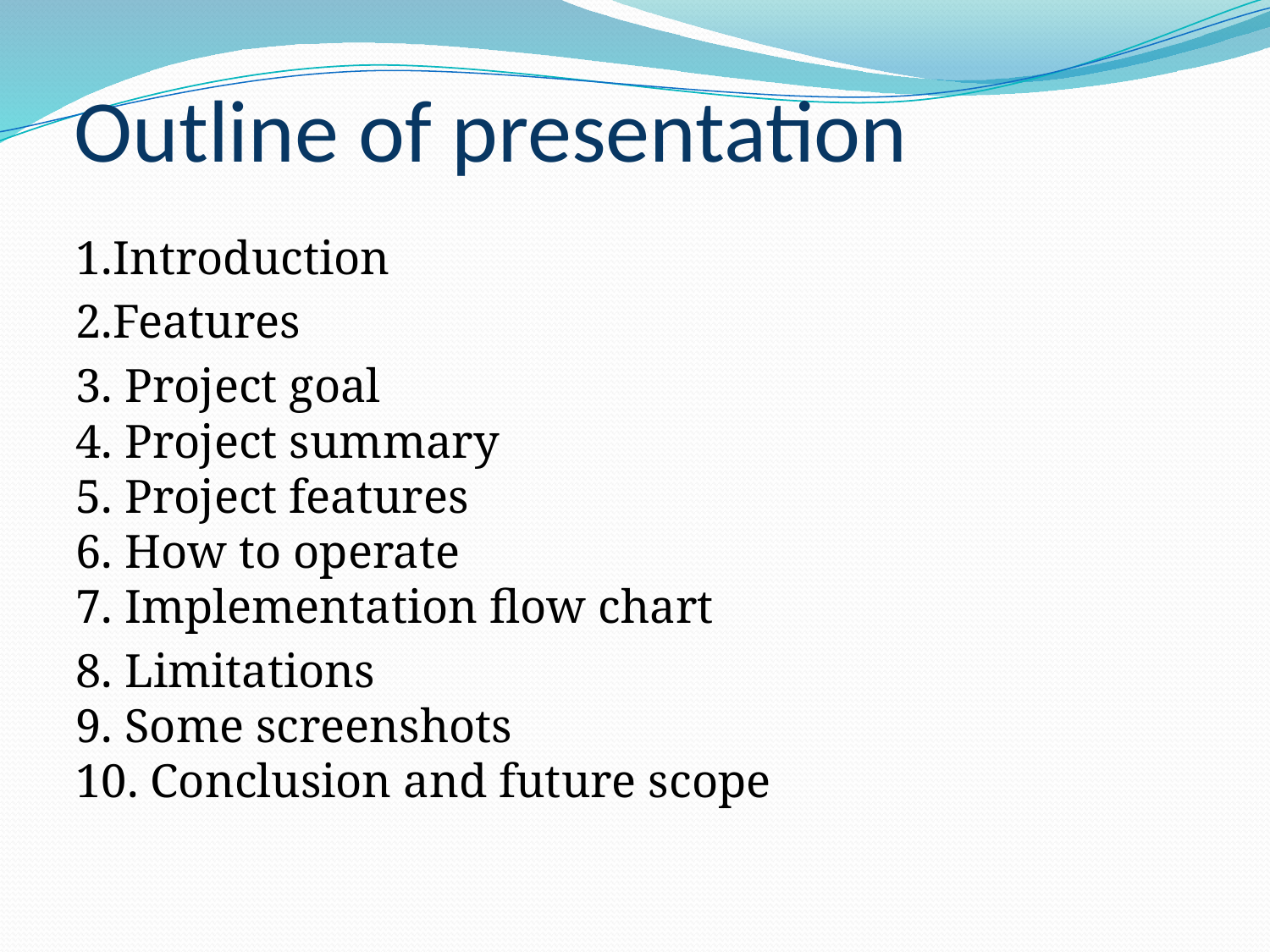

# Outline of presentation
1.Introduction
2.Features
3. Project goal
4. Project summary
5. Project features
6. How to operate
7. Implementation flow chart
8. Limitations
9. Some screenshots
10. Conclusion and future scope